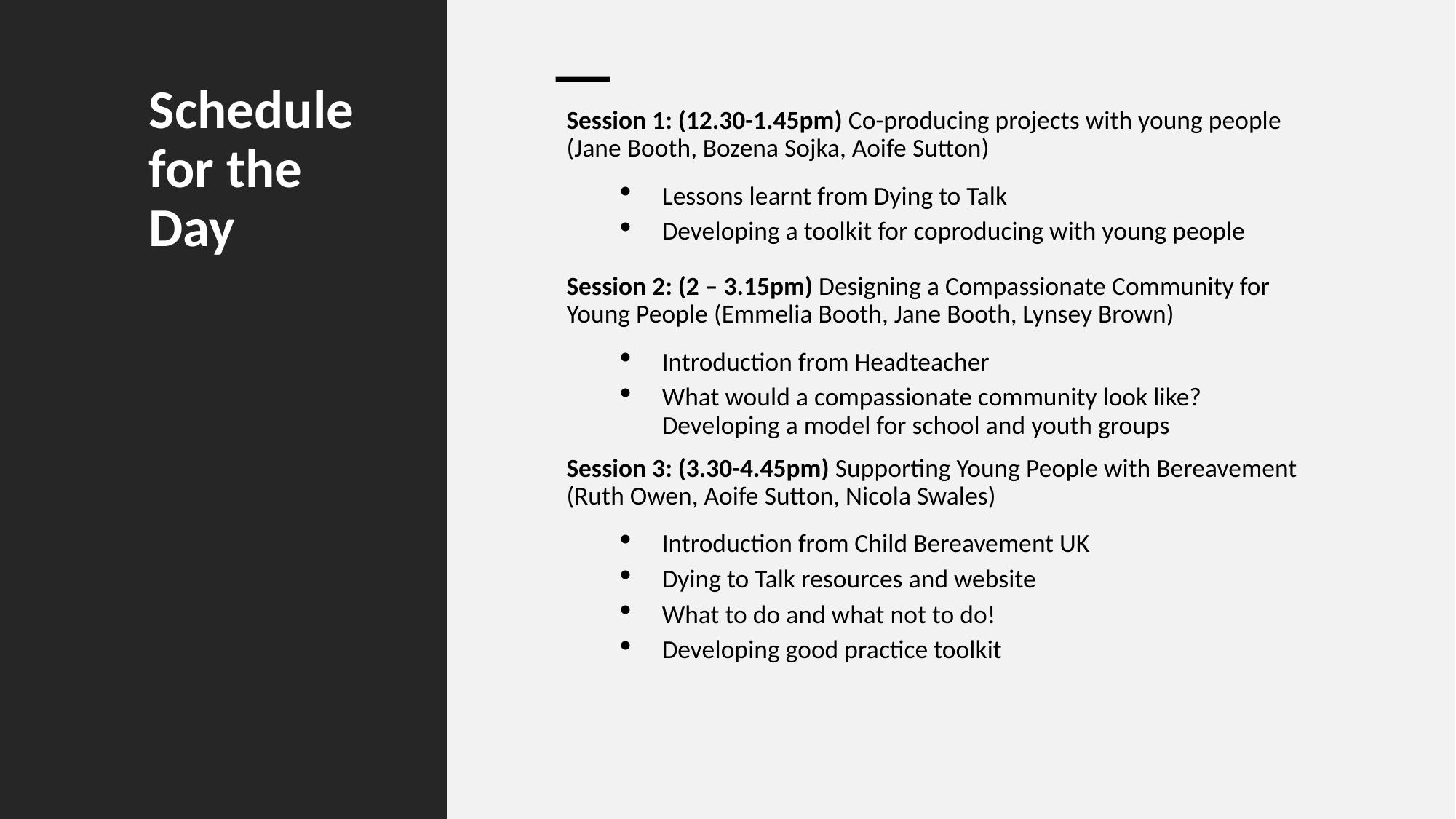

# Schedule for the Day

Session 1: (12.30-1.45pm) Co-producing projects with young people (Jane Booth, Bozena Sojka, Aoife Sutton)
Lessons learnt from Dying to Talk
Developing a toolkit for coproducing with young people
Session 2: (2 – 3.15pm) Designing a Compassionate Community for Young People (Emmelia Booth, Jane Booth, Lynsey Brown)
Introduction from Headteacher
What would a compassionate community look like? Developing a model for school and youth groups
Session 3: (3.30-4.45pm) Supporting Young People with Bereavement  (Ruth Owen, Aoife Sutton, Nicola Swales)
Introduction from Child Bereavement UK
Dying to Talk resources and website
What to do and what not to do!
Developing good practice toolkit